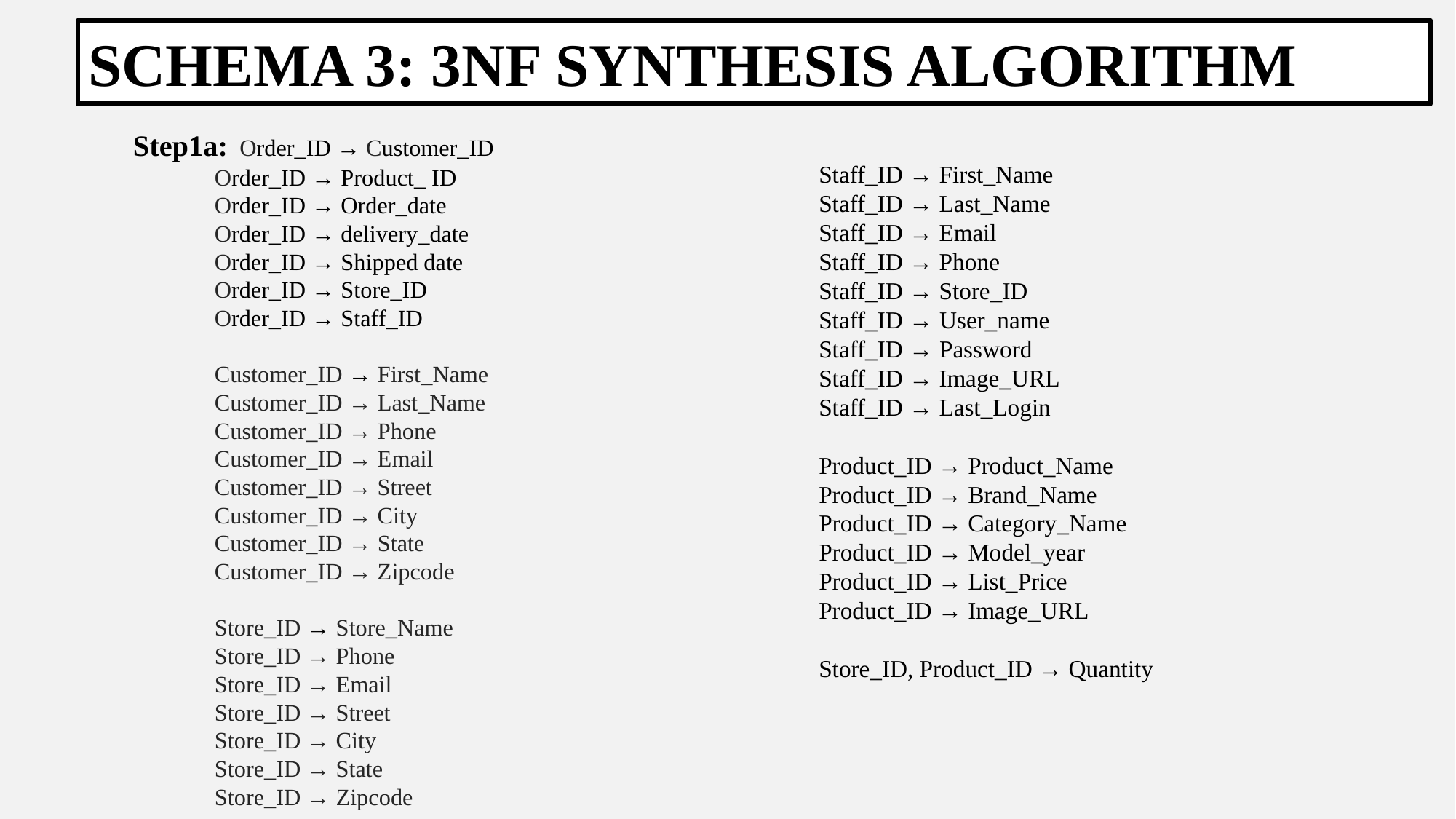

SCHEMA 3: 3NF SYNTHESIS ALGORITHM
Step1a:  Order_ID → Customer_ID
              Order_ID → Product_ ID
              Order_ID → Order_date
              Order_ID → delivery_date
              Order_ID → Shipped date
              Order_ID → Store_ID
              Order_ID → Staff_ID

              Customer_ID → First_Name
              Customer_ID → Last_Name
              Customer_ID → Phone
              Customer_ID → Email
              Customer_ID → Street
              Customer_ID → City
              Customer_ID → State
              Customer_ID → Zipcode

              Store_ID → Store_Name
              Store_ID → Phone
              Store_ID → Email
              Store_ID → Street
              Store_ID → City
              Store_ID → State
              Store_ID → Zipcode

Staff_ID → First_Name
Staff_ID → Last_Name
Staff_ID → Email
Staff_ID → Phone
Staff_ID → Store_ID
Staff_ID → User_name
Staff_ID → Password
Staff_ID → Image_URL
Staff_ID → Last_Login

Product_ID → Product_Name
Product_ID → Brand_Name
Product_ID → Category_Name
Product_ID → Model_year
Product_ID → List_Price
Product_ID → Image_URL

Store_ID, Product_ID → Quantity